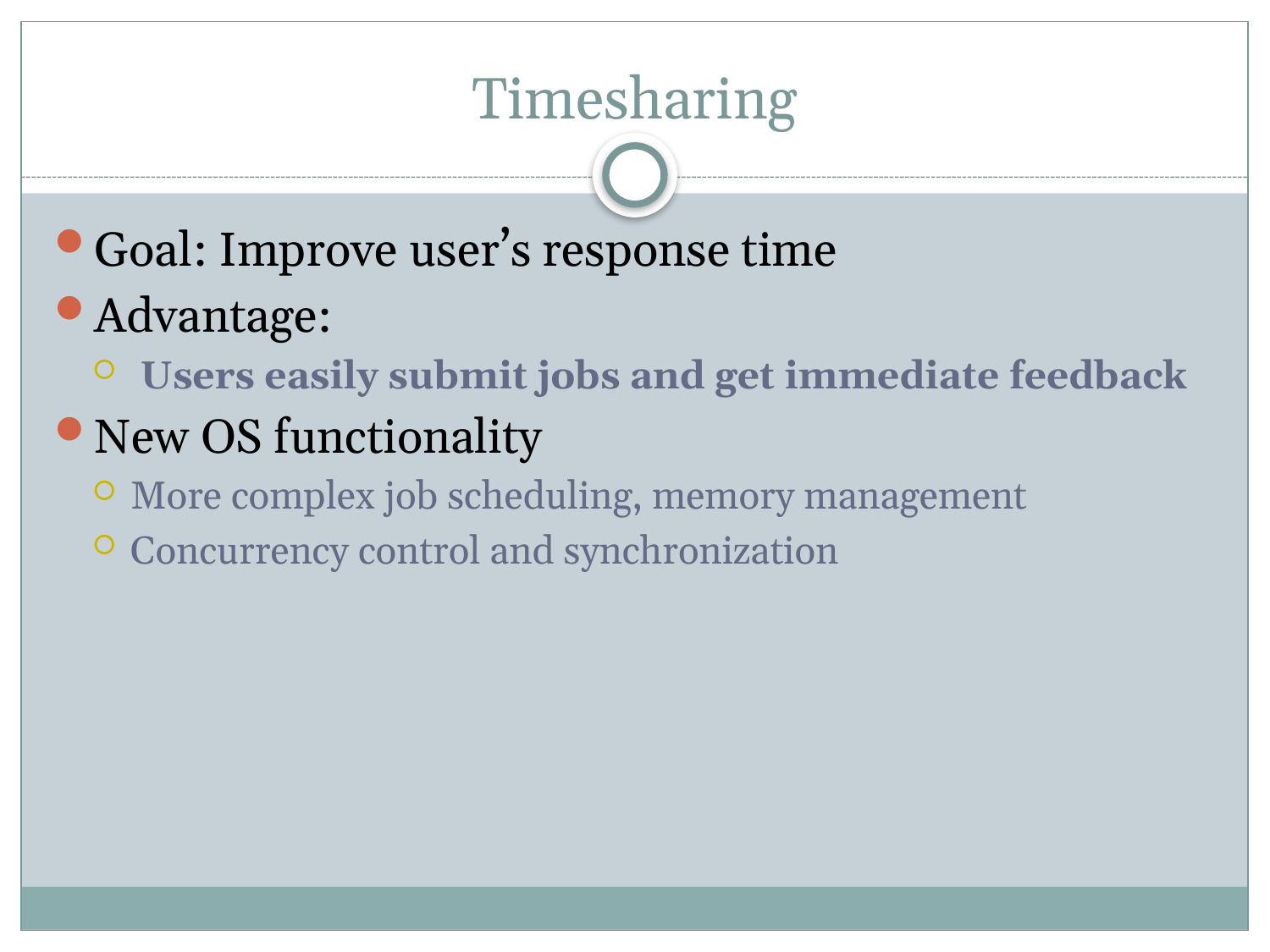

# Timesharing
Goal: Improve user’s response time
Advantage:
 Users easily submit jobs and get immediate feedback
New OS functionality
More complex job scheduling, memory management
Concurrency control and synchronization